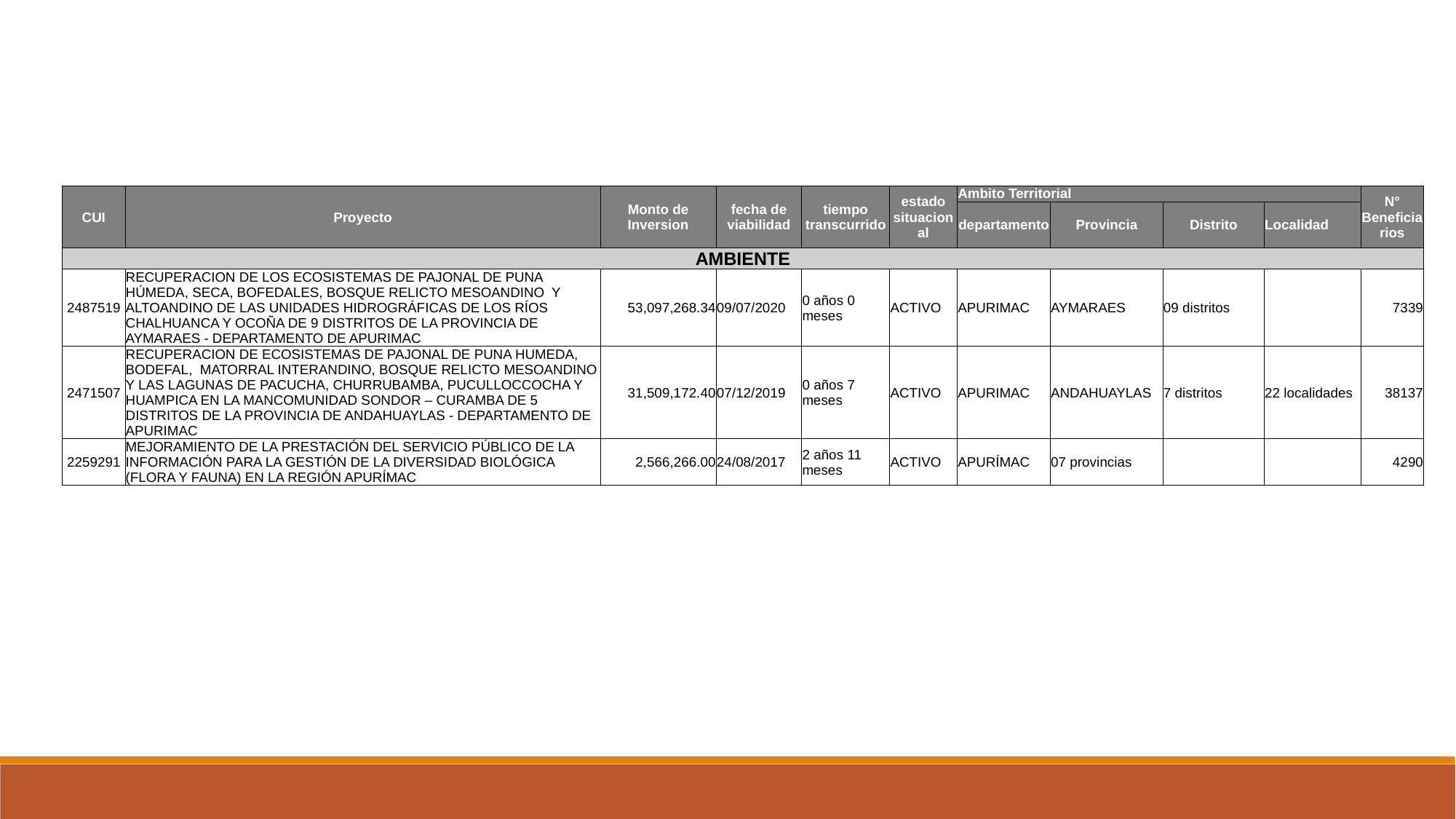

| CUI | Proyecto | Monto de Inversion | fecha de viabilidad | tiempo transcurrido | estado situacional | Ambito Territorial |  |  |  | N° Beneficiarios |
| --- | --- | --- | --- | --- | --- | --- | --- | --- | --- | --- |
|  |  |  |  |  | departamento | departamento | Provincia | Distrito | Localidad |  |
| AMBIENTE |  |  |  |  |  |  |  |  |  |  |
| 2487519 | RECUPERACION DE LOS ECOSISTEMAS DE PAJONAL DE PUNA HÚMEDA, SECA, BOFEDALES, BOSQUE RELICTO MESOANDINO Y ALTOANDINO DE LAS UNIDADES HIDROGRÁFICAS DE LOS RÍOS CHALHUANCA Y OCOÑA DE 9 DISTRITOS DE LA PROVINCIA DE AYMARAES - DEPARTAMENTO DE APURIMAC | 53,097,268.34 | 09/07/2020 | 0 años 0 meses | ACTIVO | APURIMAC | AYMARAES | 09 distritos |  | 7339 |
| 2471507 | RECUPERACION DE ECOSISTEMAS DE PAJONAL DE PUNA HUMEDA, BODEFAL, MATORRAL INTERANDINO, BOSQUE RELICTO MESOANDINO Y LAS LAGUNAS DE PACUCHA, CHURRUBAMBA, PUCULLOCCOCHA Y HUAMPICA EN LA MANCOMUNIDAD SONDOR – CURAMBA DE 5 DISTRITOS DE LA PROVINCIA DE ANDAHUAYLAS - DEPARTAMENTO DE APURIMAC | 31,509,172.40 | 07/12/2019 | 0 años 7 meses | ACTIVO | APURIMAC | ANDAHUAYLAS | 7 distritos | 22 localidades | 38137 |
| 2259291 | MEJORAMIENTO DE LA PRESTACIÓN DEL SERVICIO PÚBLICO DE LA INFORMACIÓN PARA LA GESTIÓN DE LA DIVERSIDAD BIOLÓGICA (FLORA Y FAUNA) EN LA REGIÓN APURÍMAC | 2,566,266.00 | 24/08/2017 | 2 años 11 meses | ACTIVO | APURÍMAC | 07 provincias |  |  | 4290 |